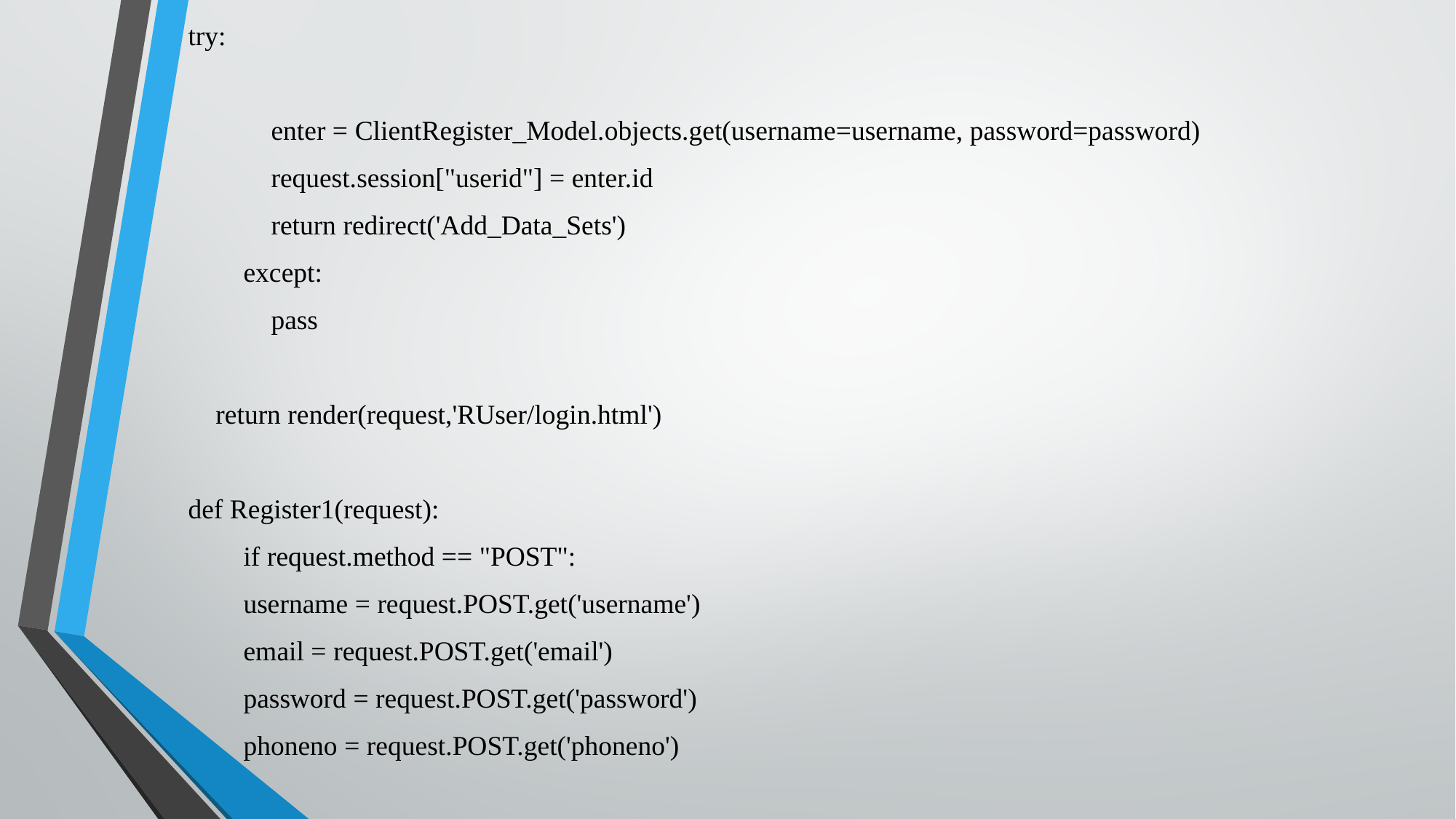

try:

            enter = ClientRegister_Model.objects.get(username=username, password=password)
            request.session["userid"] = enter.id
            return redirect('Add_Data_Sets')
        except:
            pass

    return render(request,'RUser/login.html')

def Register1(request):
        if request.method == "POST":
        username = request.POST.get('username')
        email = request.POST.get('email')
        password = request.POST.get('password')
        phoneno = request.POST.get('phoneno')